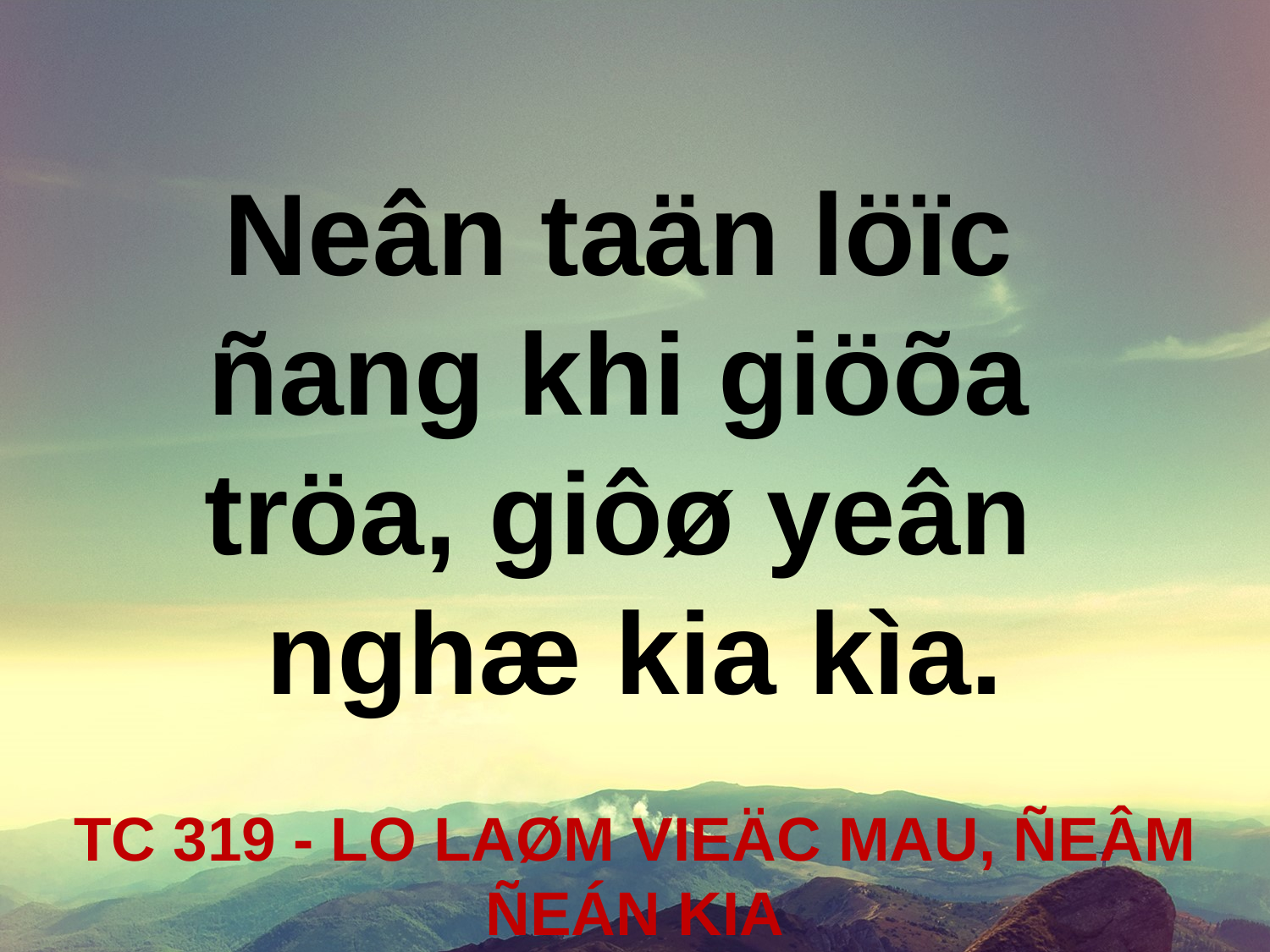

Neân taän löïc
ñang khi giöõa
tröa, giôø yeân
nghæ kia kìa.
TC 319 - LO LAØM VIEÄC MAU, ÑEÂM ÑEÁN KIA